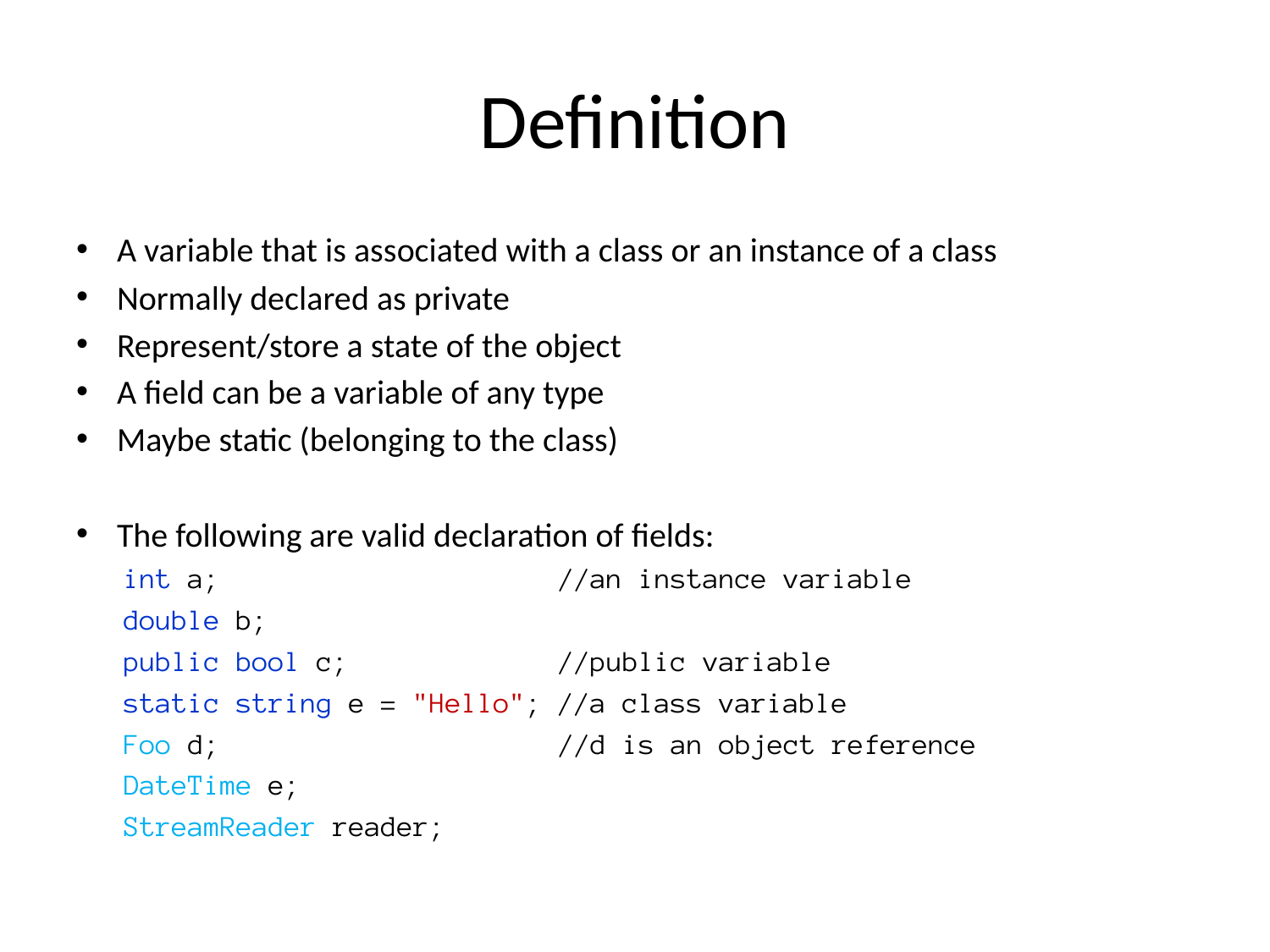

# Definition
A variable that is associated with a class or an instance of a class
Normally declared as private
Represent/store a state of the object
A field can be a variable of any type
Maybe static (belonging to the class)

The following are valid declaration of fields:
int a;                     //an instance variable
double b;
public bool c;             //public variable
static string e = "Hello"; //a class variable
Foo d;                     //d is an object reference
DateTime e;
StreamReader reader;